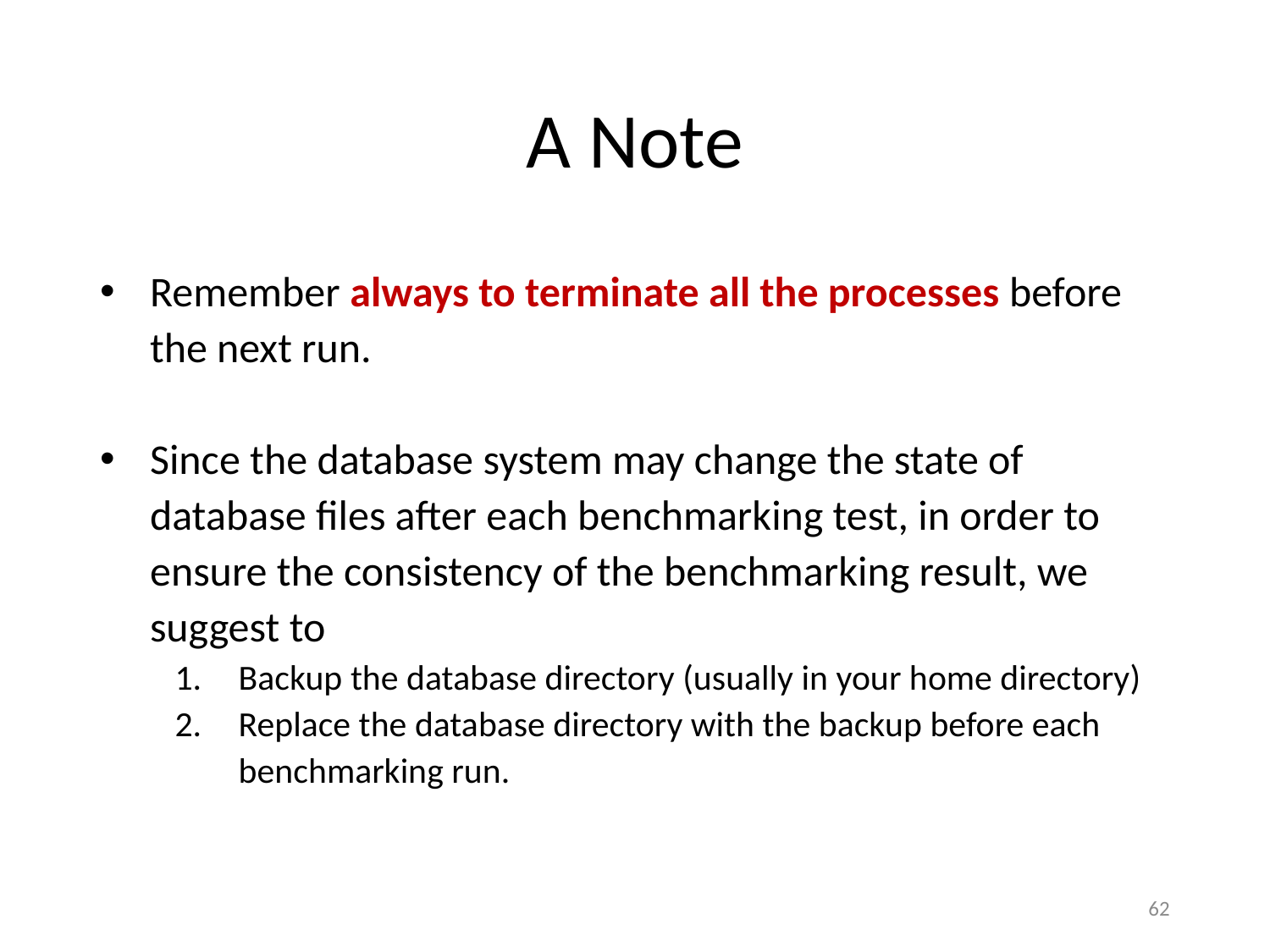

# A Note
Remember always to terminate all the processes before the next run.

Since the database system may change the state of database files after each benchmarking test, in order to ensure the consistency of the benchmarking result, we suggest to
Backup the database directory (usually in your home directory)
Replace the database directory with the backup before each benchmarking run.
62